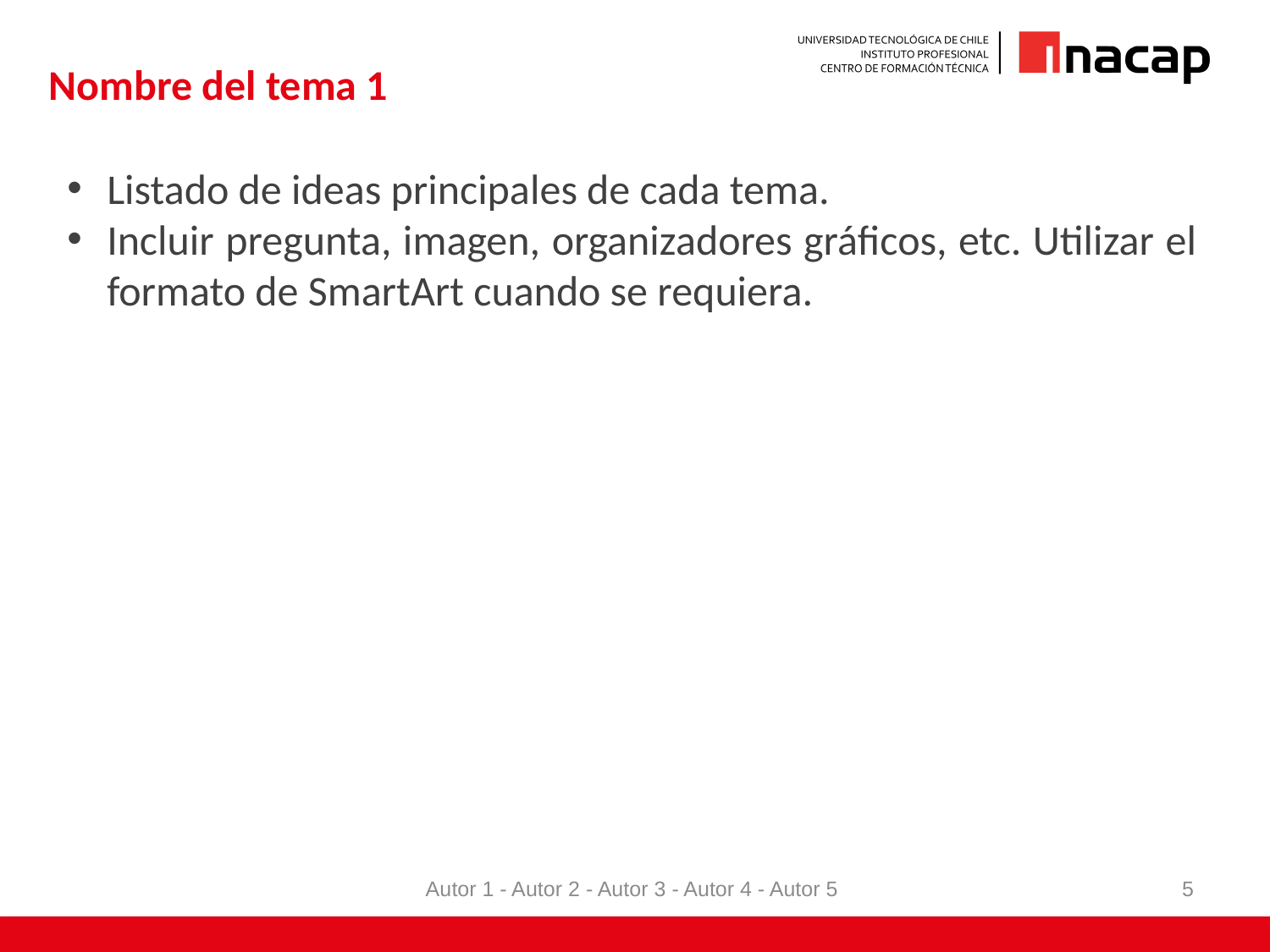

# Nombre del tema 1
Listado de ideas principales de cada tema.
Incluir pregunta, imagen, organizadores gráficos, etc. Utilizar el formato de SmartArt cuando se requiera.
Autor 1 - Autor 2 - Autor 3 - Autor 4 - Autor 5
5